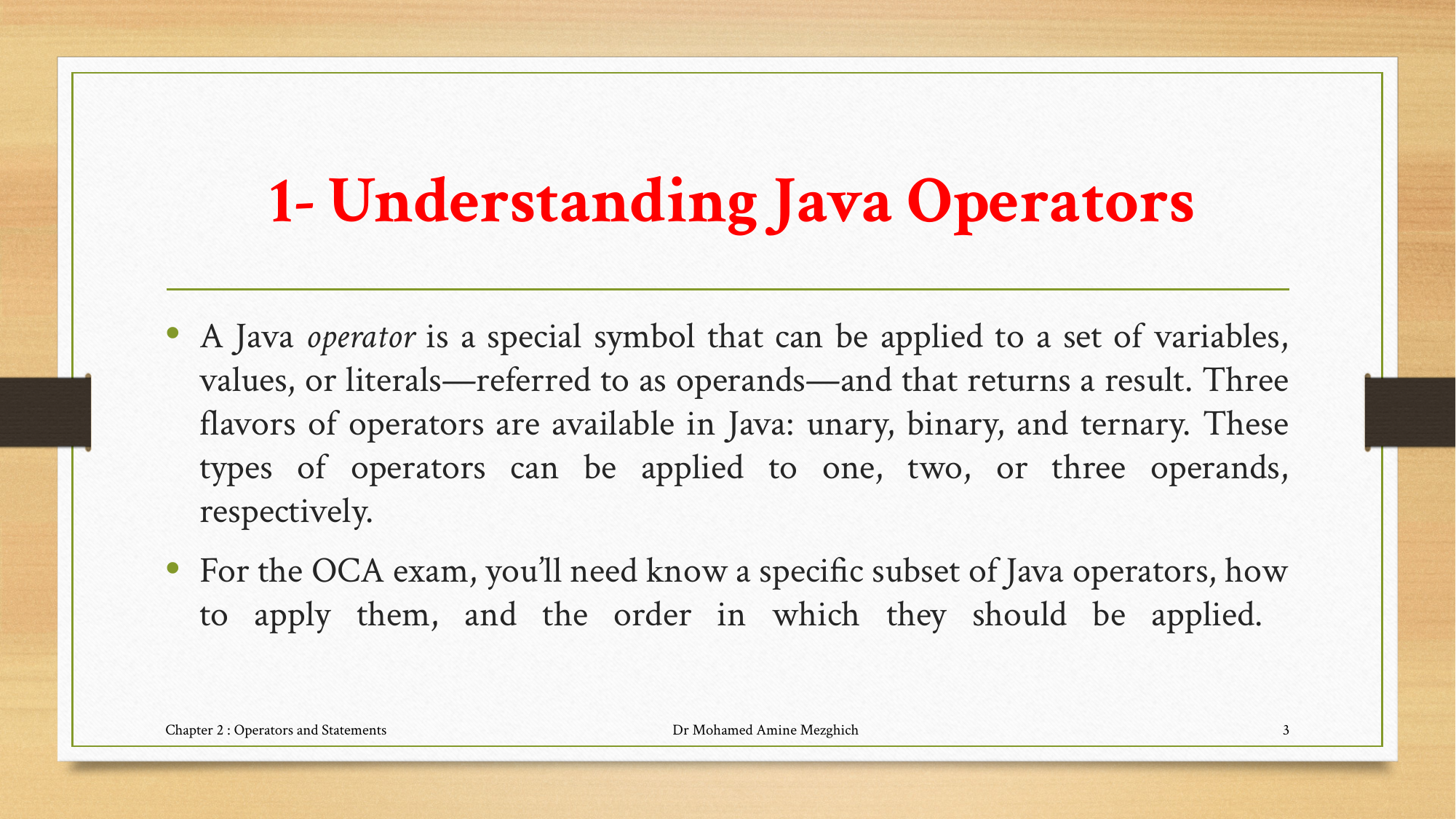

# 1- Understanding Java Operators
A Java operator is a special symbol that can be applied to a set of variables, values, or literals—referred to as operands—and that returns a result. Three ﬂavors of operators are available in Java: unary, binary, and ternary. These types of operators can be applied to one, two, or three operands, respectively.
For the OCA exam, you’ll need know a specific subset of Java operators, how to apply them, and the order in which they should be applied.
Chapter 2 : Operators and Statements                                                                                   Dr Mohamed Amine Mezghich
3